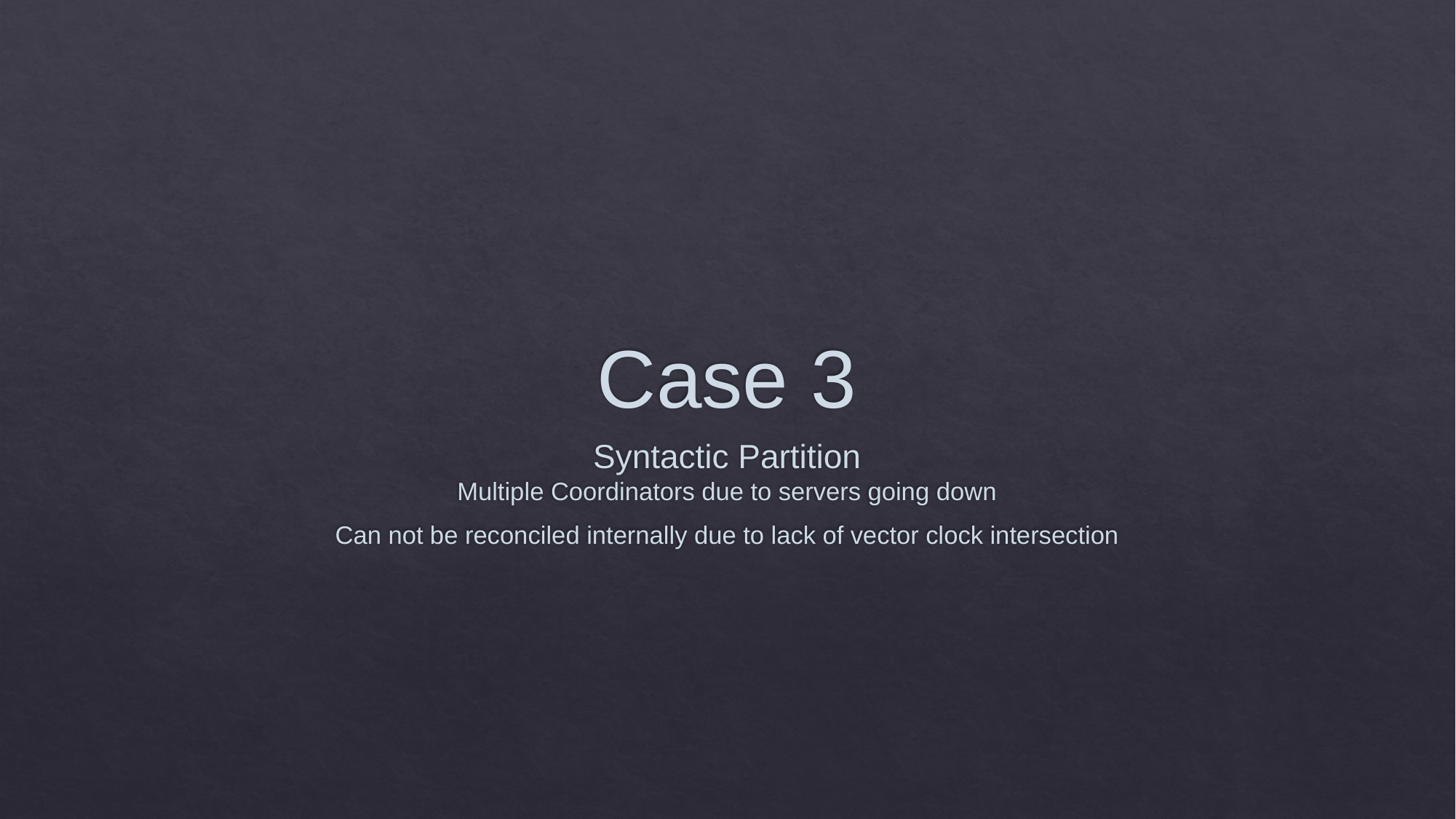

# Case 3
Syntactic Partition
Multiple Coordinators due to servers going down
Can not be reconciled internally due to lack of vector clock intersection